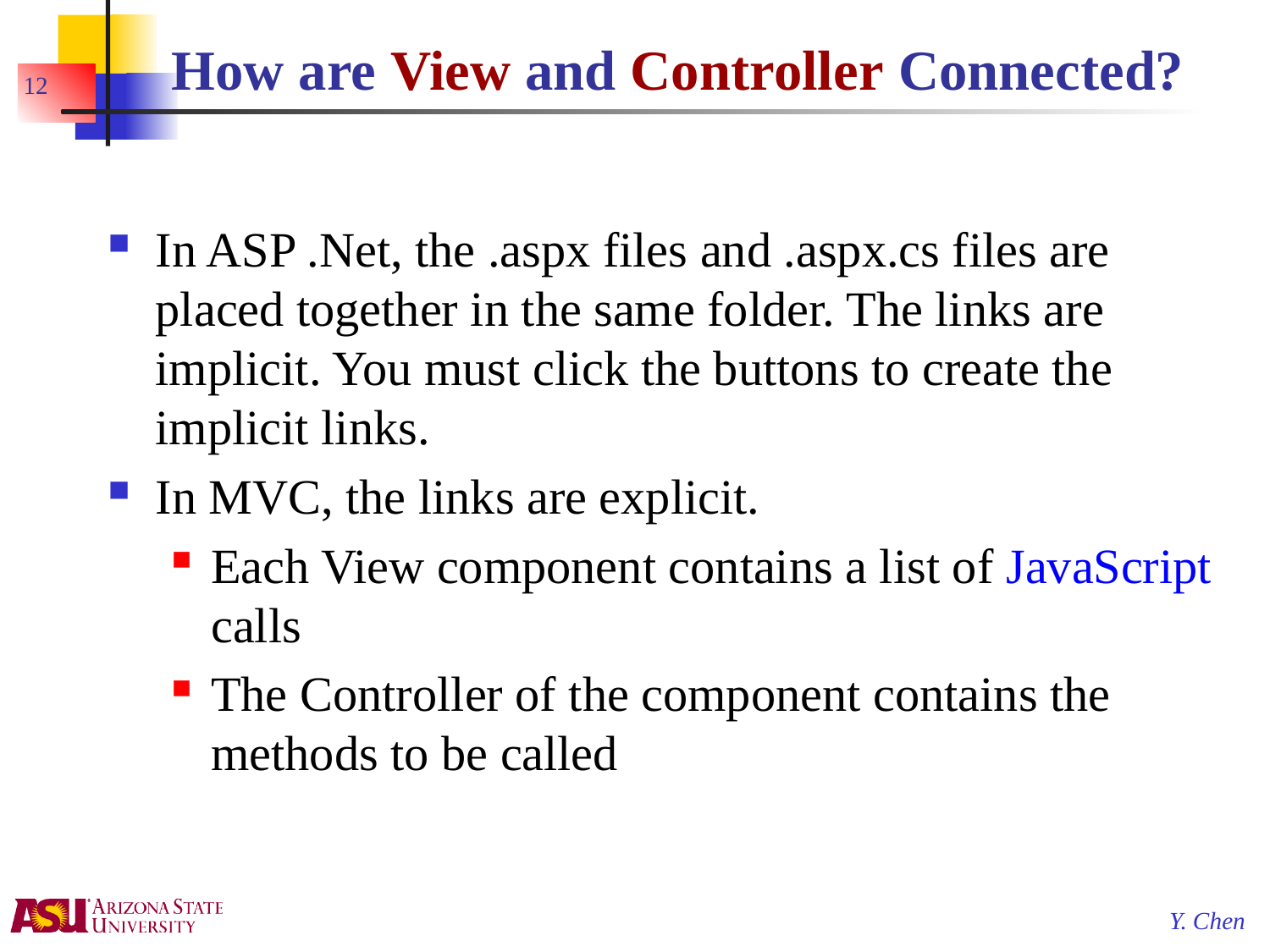

# How are View and Controller Connected?
12
In ASP .Net, the .aspx files and .aspx.cs files are placed together in the same folder. The links are implicit. You must click the buttons to create the implicit links.
In MVC, the links are explicit.
Each View component contains a list of JavaScript calls
The Controller of the component contains the methods to be called